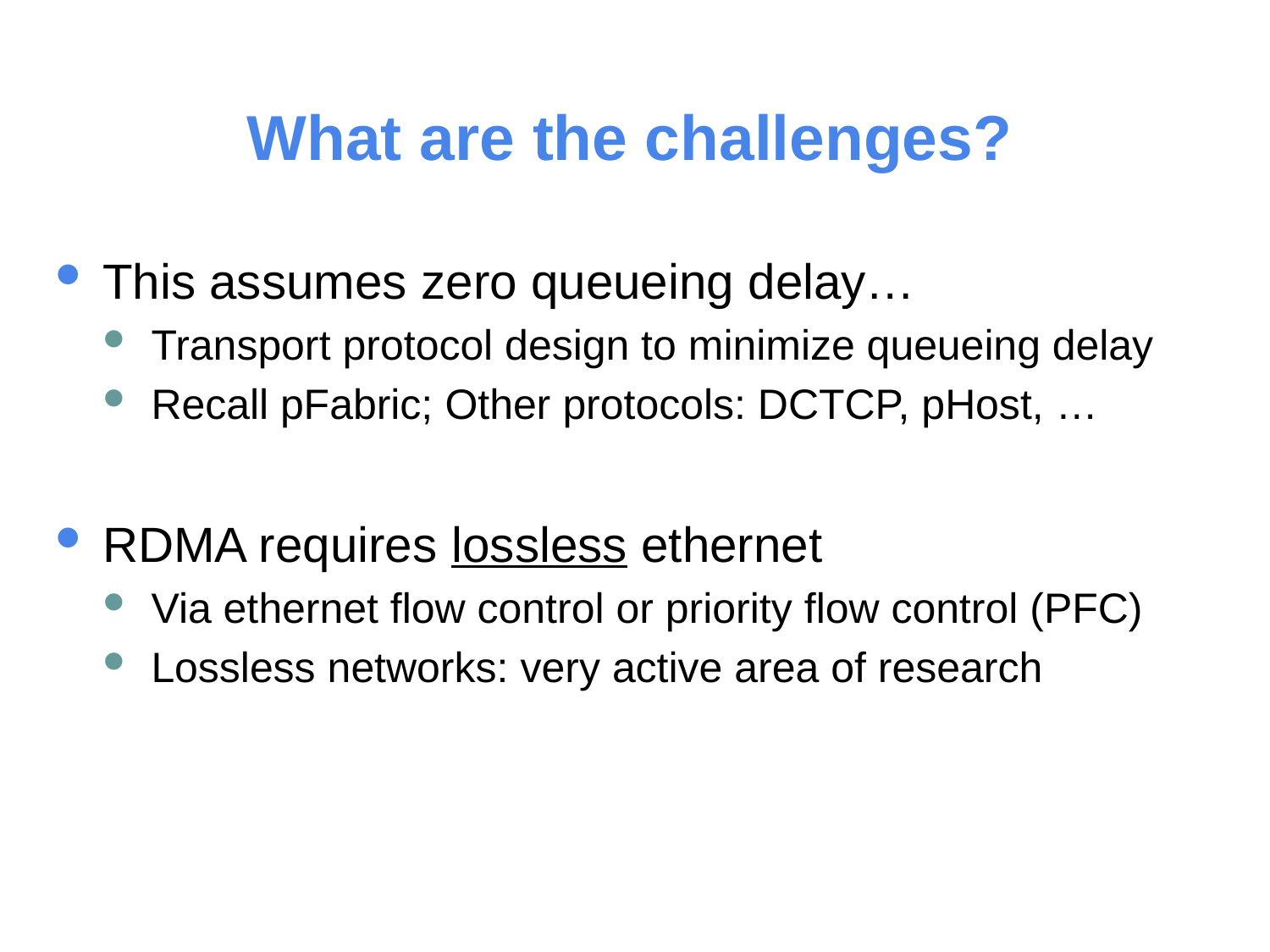

# What are the challenges?
This assumes zero queueing delay…
Transport protocol design to minimize queueing delay
Recall pFabric; Other protocols: DCTCP, pHost, …

RDMA requires lossless ethernet
Via ethernet flow control or priority flow control (PFC)
Lossless networks: very active area of research